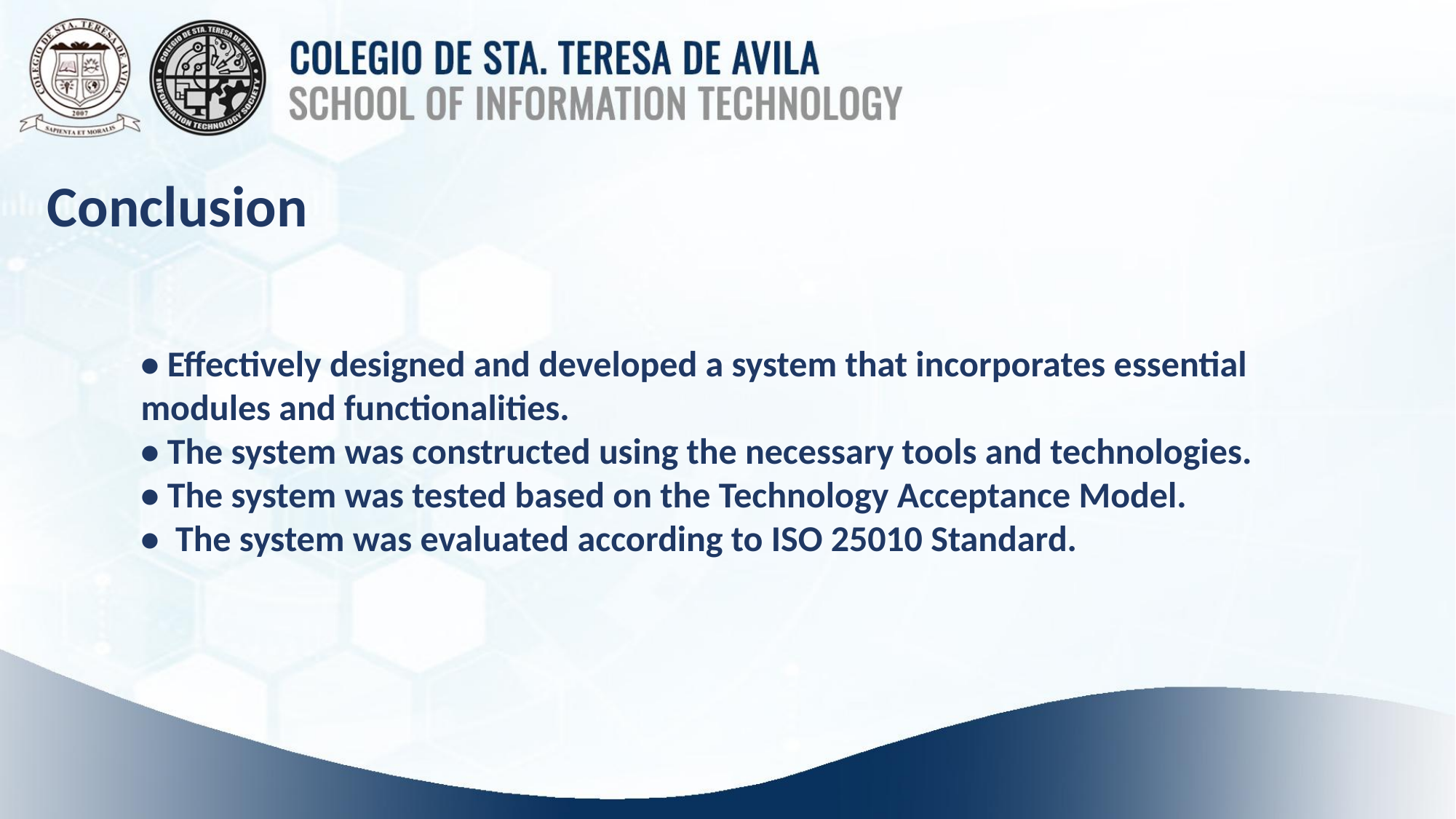

Conclusion

• Effectively designed and developed a system that incorporates essential modules and functionalities.
• The system was constructed using the necessary tools and technologies.
• The system was tested based on the Technology Acceptance Model.
•  The system was evaluated according to ISO 25010 Standard.